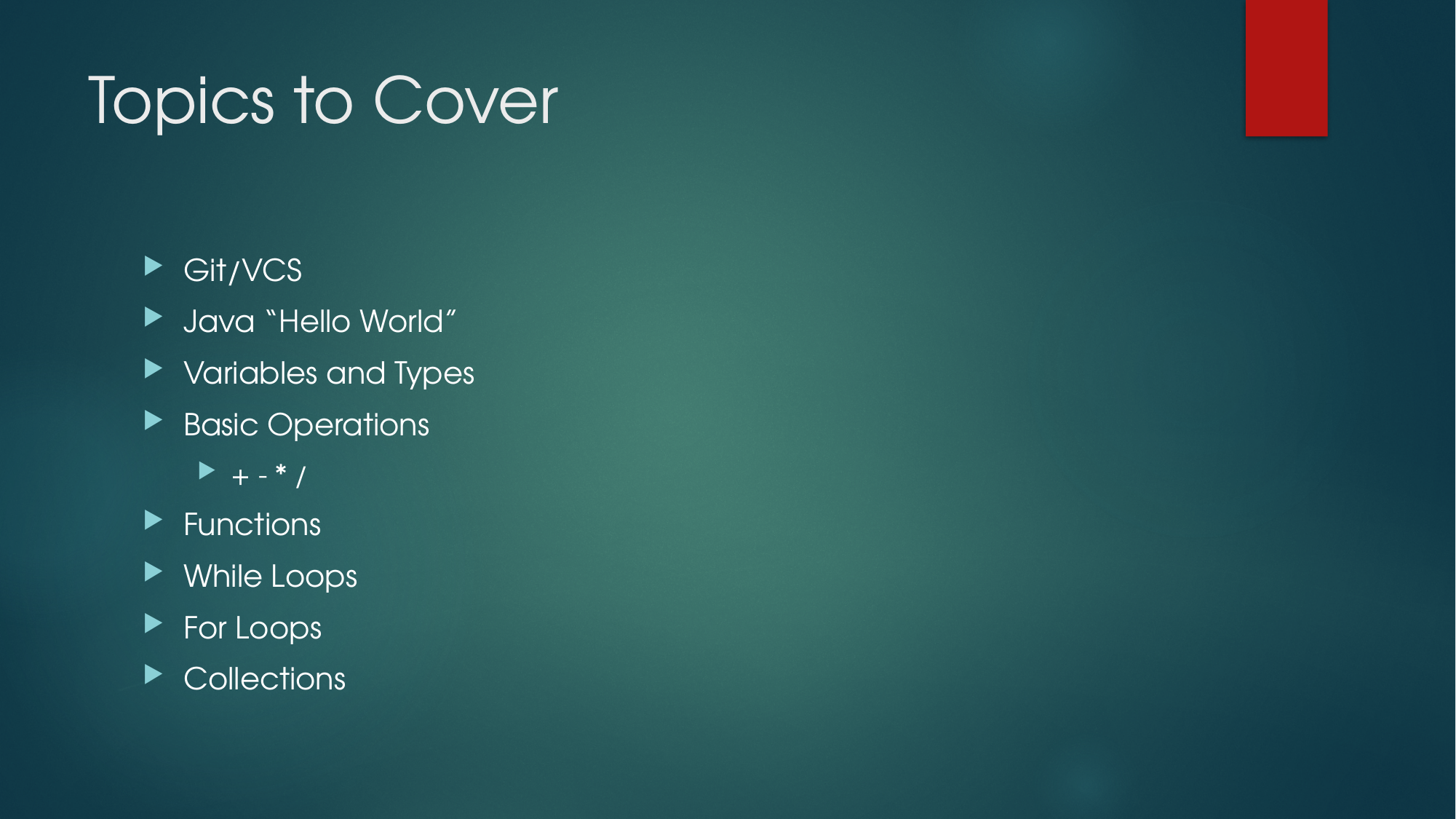

# Topics to Cover
Git/VCS
Java “Hello World”
Variables and Types
Basic Operations
+ - * /
Functions
While Loops
For Loops
Collections